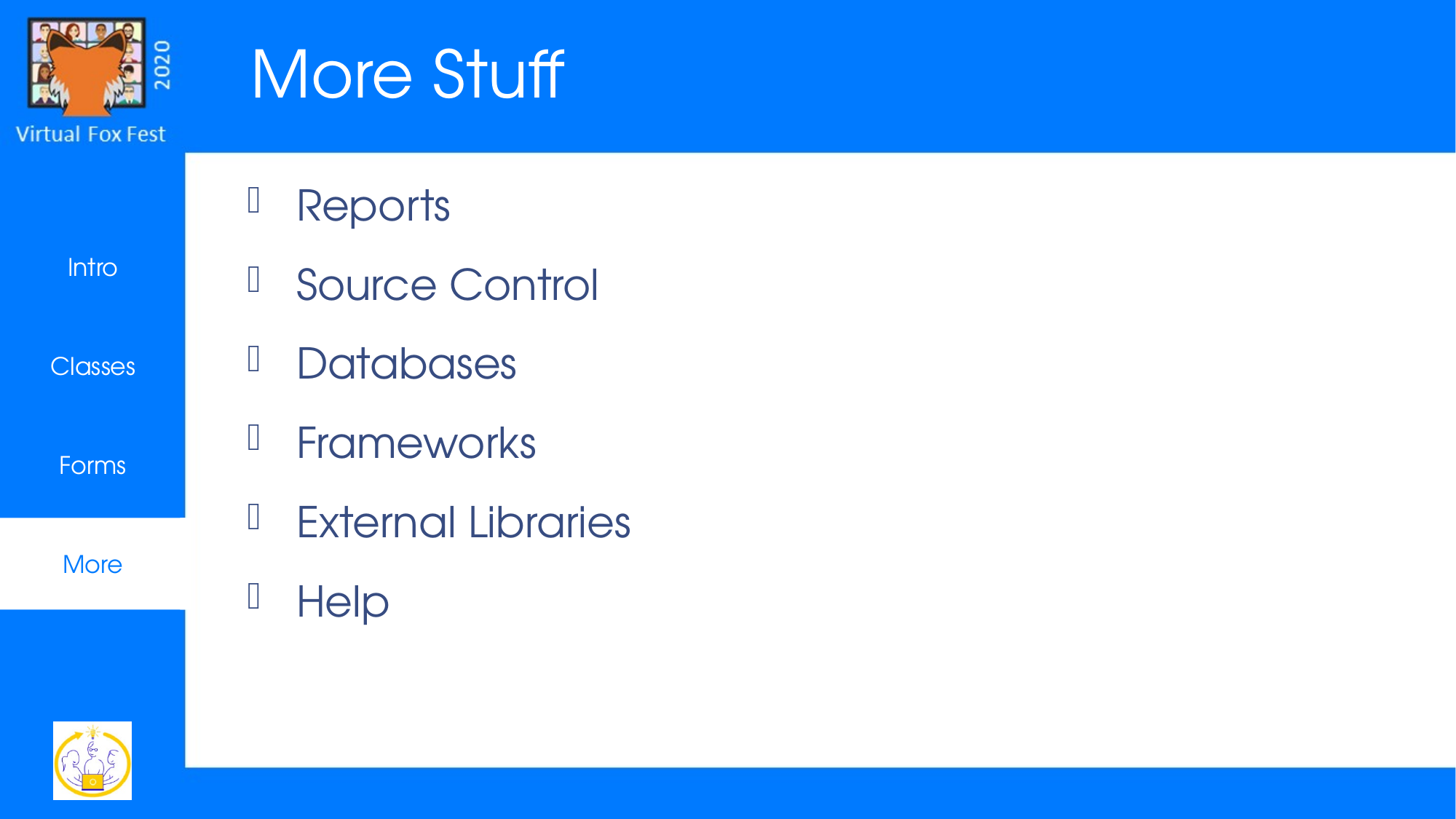

# More Stuff
Reports
Source Control
Databases
Frameworks
External Libraries
Help